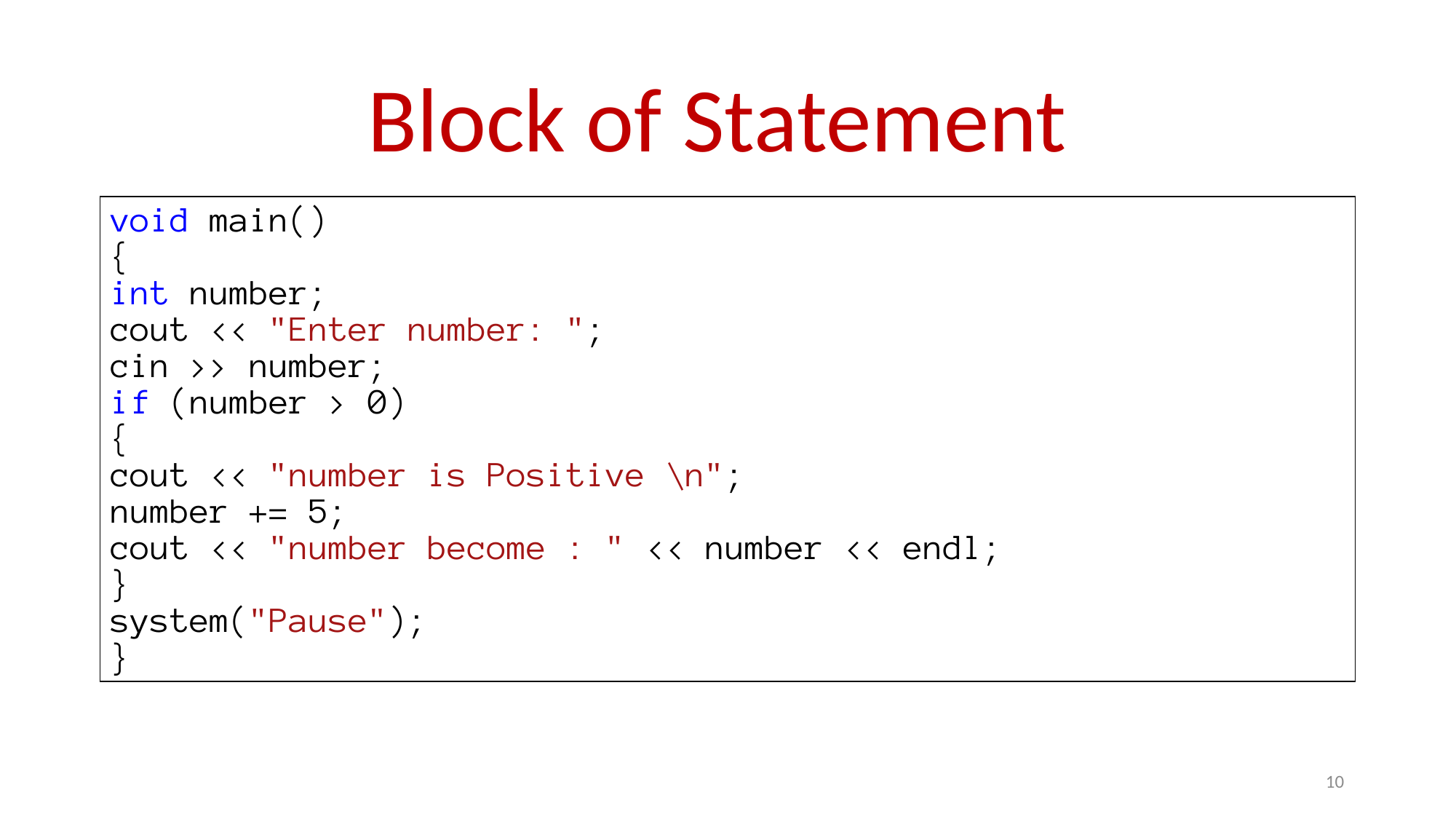

# Block of Statement
| void main() { int number; cout << "Enter number: "; cin >> number; if (number > 0) { cout << "number is Positive \n"; number += 5; cout << "number become : " << number << endl; } system("Pause"); } |
| --- |
10